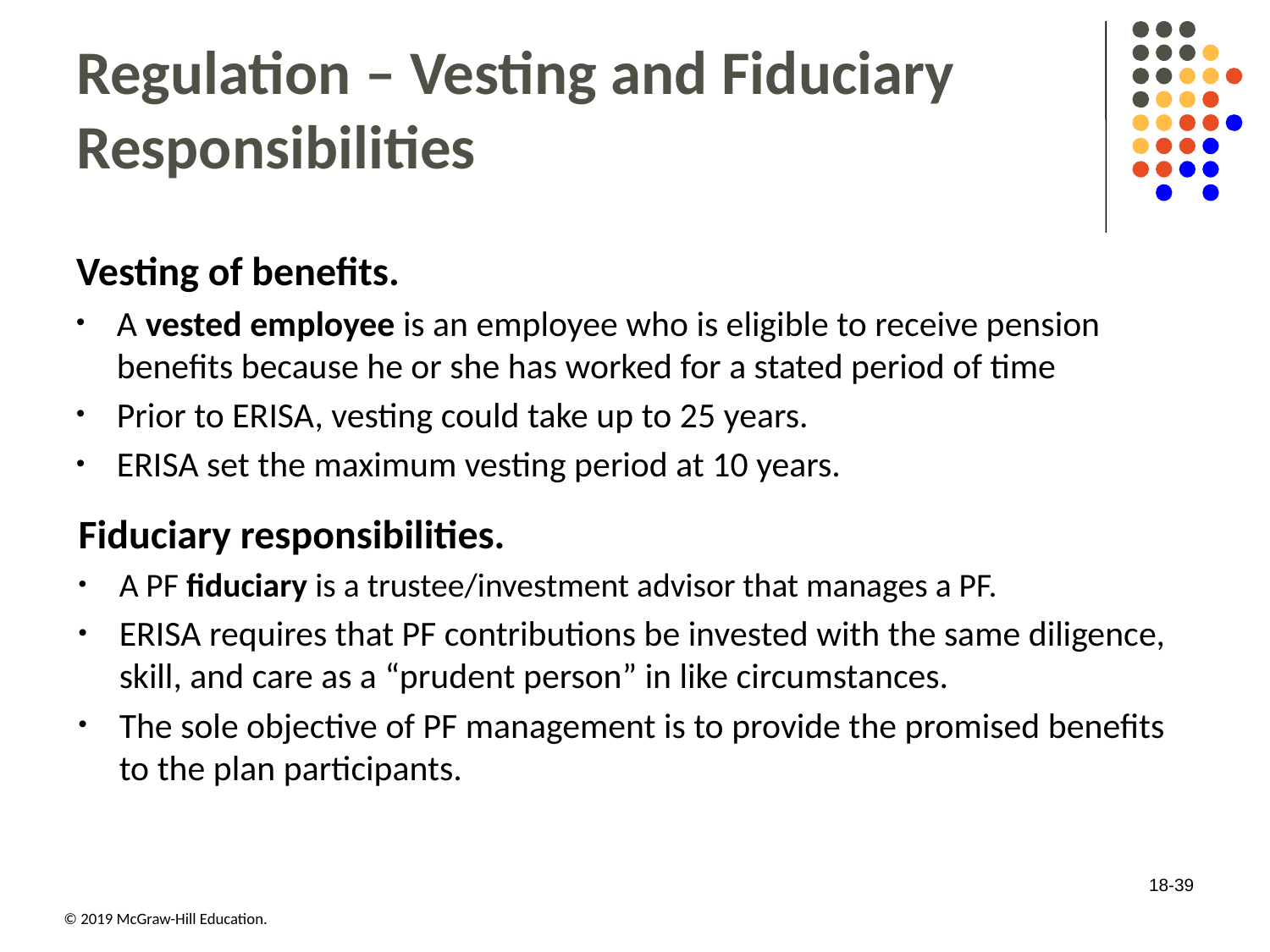

# Regulation – Vesting and Fiduciary Responsibilities
Vesting of benefits.
A vested employee is an employee who is eligible to receive pension benefits because he or she has worked for a stated period of time
Prior to ERISA, vesting could take up to 25 years.
ERISA set the maximum vesting period at 10 years.
Fiduciary responsibilities.
A PF fiduciary is a trustee/investment advisor that manages a PF.
ERISA requires that PF contributions be invested with the same diligence, skill, and care as a “prudent person” in like circumstances.
The sole objective of PF management is to provide the promised benefits to the plan participants.
18-39